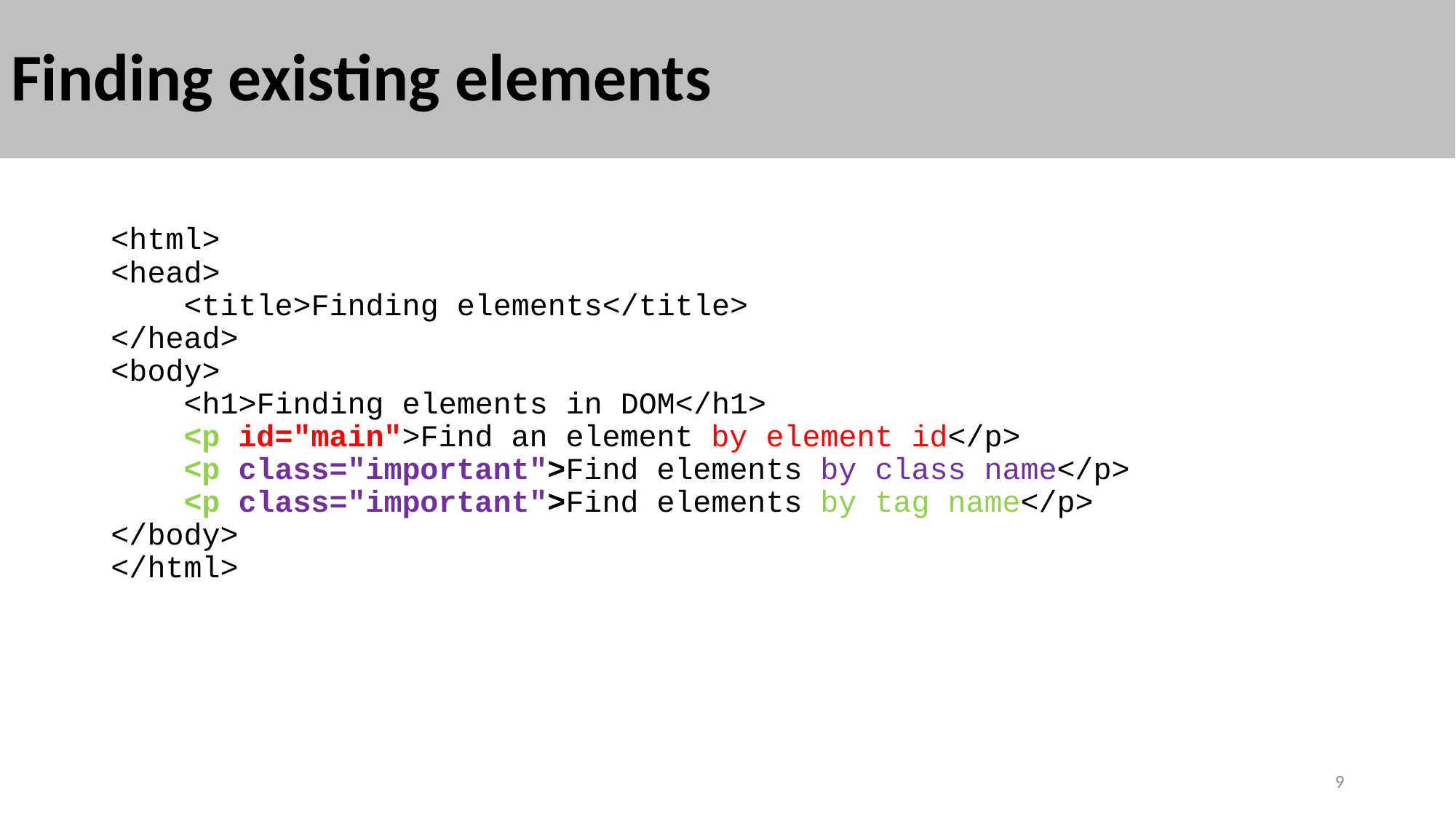

# Finding existing elements
<html>
<head>
    <title>Finding elements</title>
</head>
<body>
    <h1>Finding elements in DOM</h1>
    <p id="main">Find an element by element id</p>
    <p class="important">Find elements by class name</p>
    <p class="important">Find elements by tag name</p>
</body>
</html>
9